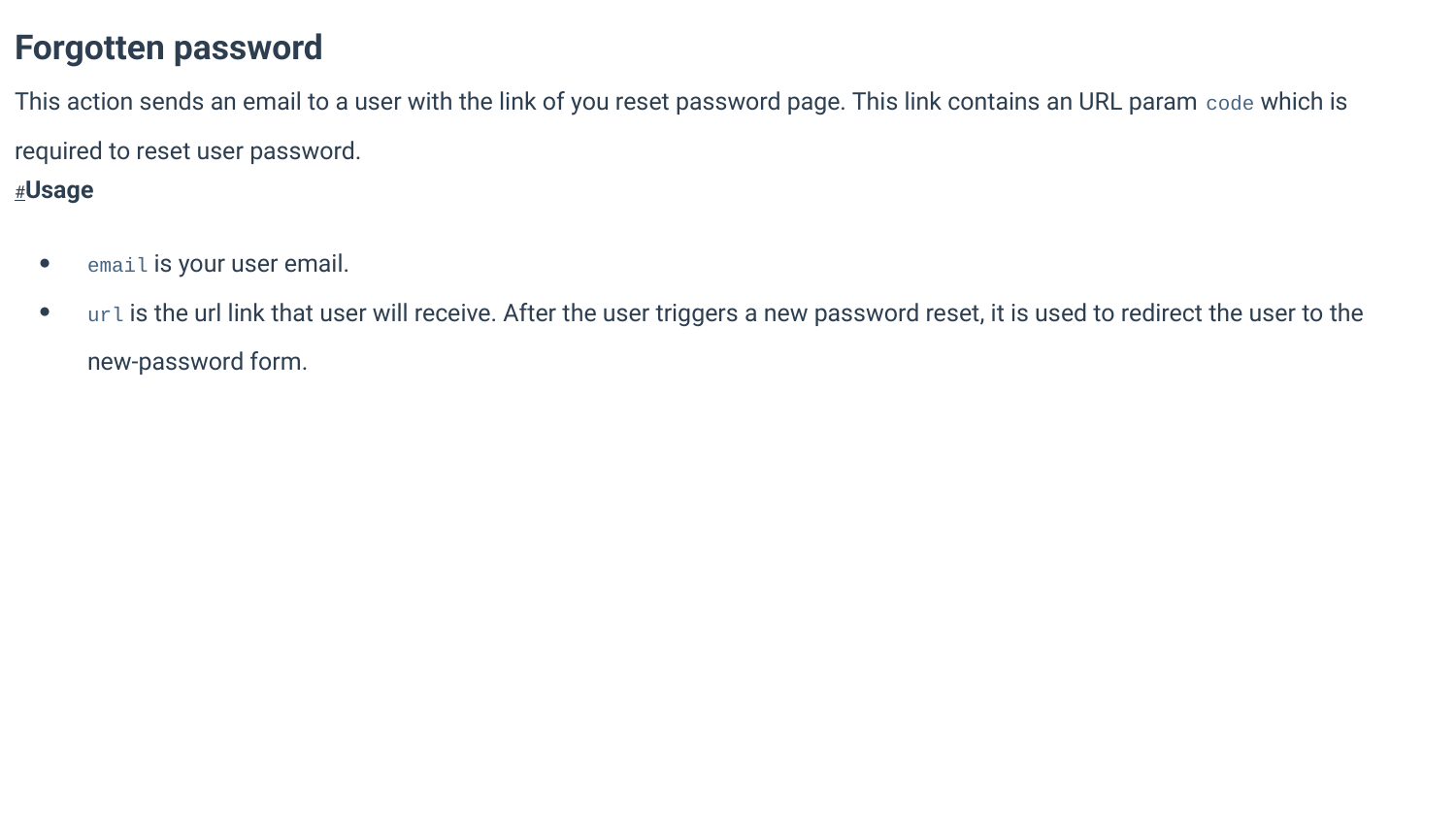

Forgotten password
This action sends an email to a user with the link of you reset password page. This link contains an URL param code which is required to reset user password.
#Usage
email is your user email.
url is the url link that user will receive. After the user triggers a new password reset, it is used to redirect the user to the new-password form.